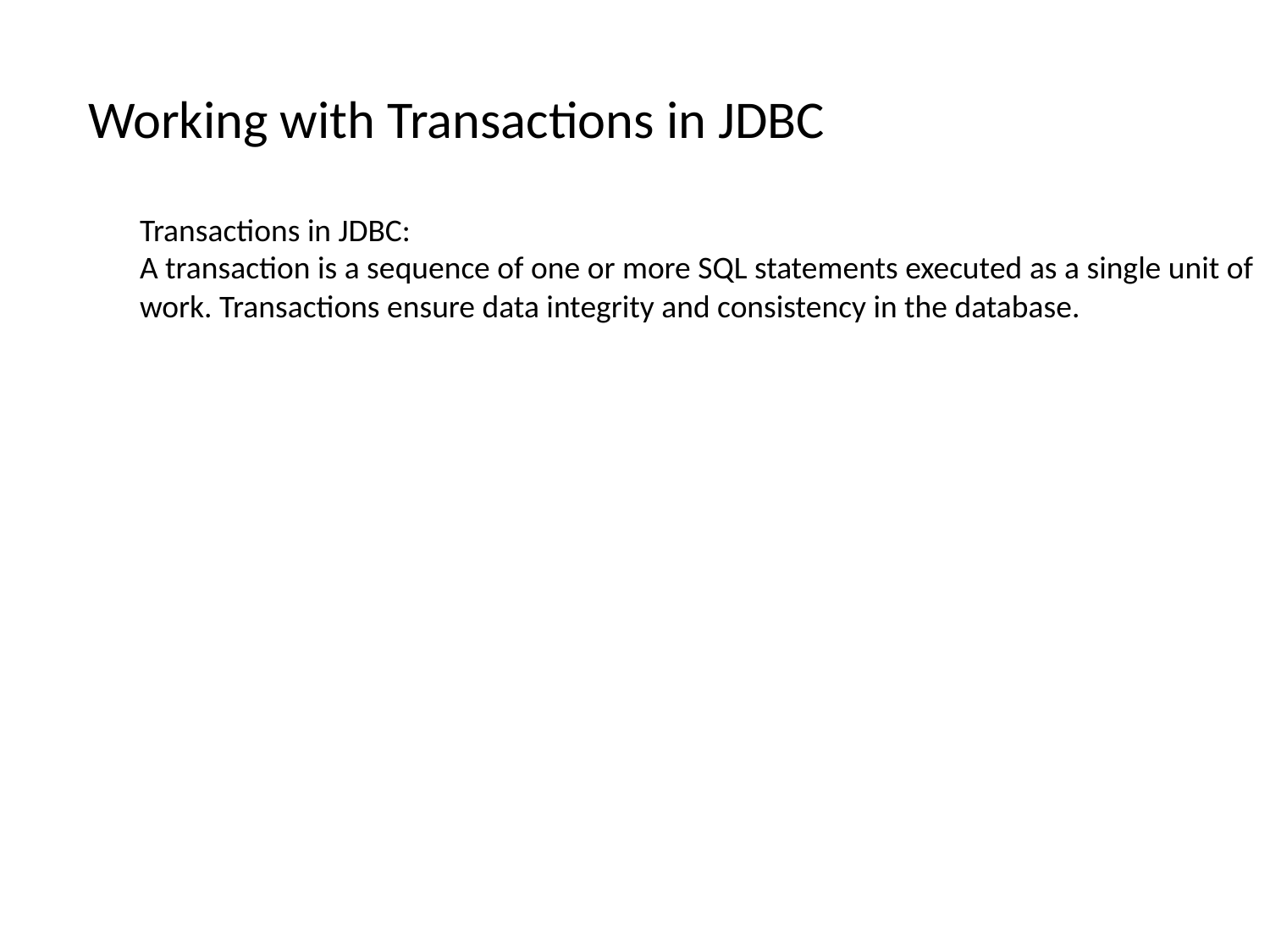

# Working with Transactions in JDBC

Transactions in JDBC:
A transaction is a sequence of one or more SQL statements executed as a single unit of work. Transactions ensure data integrity and consistency in the database.